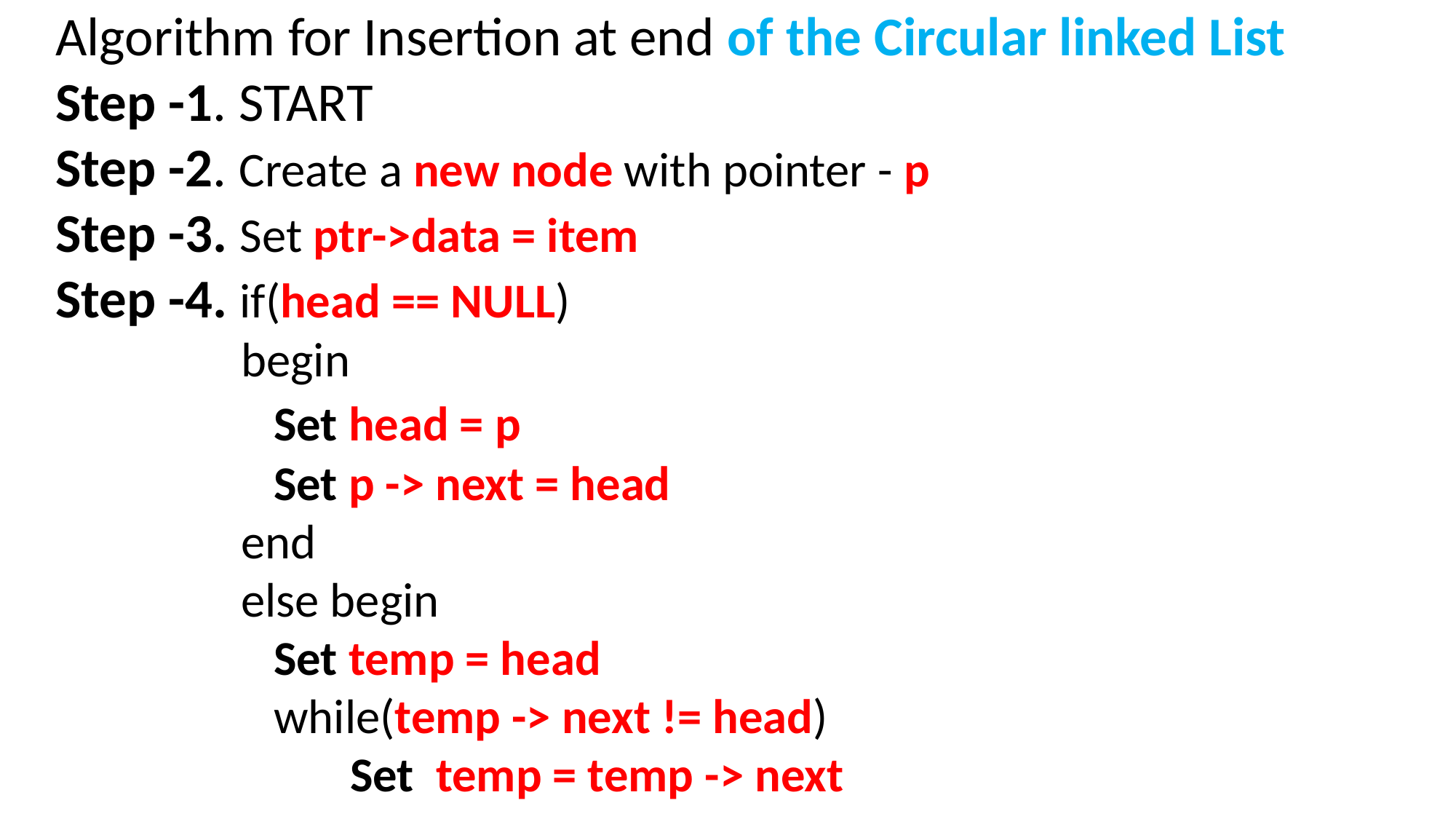

Algorithm for Insertion at end of the Circular linked List
Step -1. START
Step -2. Create a new node with pointer - p
Step -3. Set ptr->data = item
Step -4. if(head == NULL)
   	       begin
            	Set head = p
           	Set p -> next = head
                 end
                 else begin
            	Set temp = head
            	while(temp -> next != head)
           	       Set  temp = temp -> next